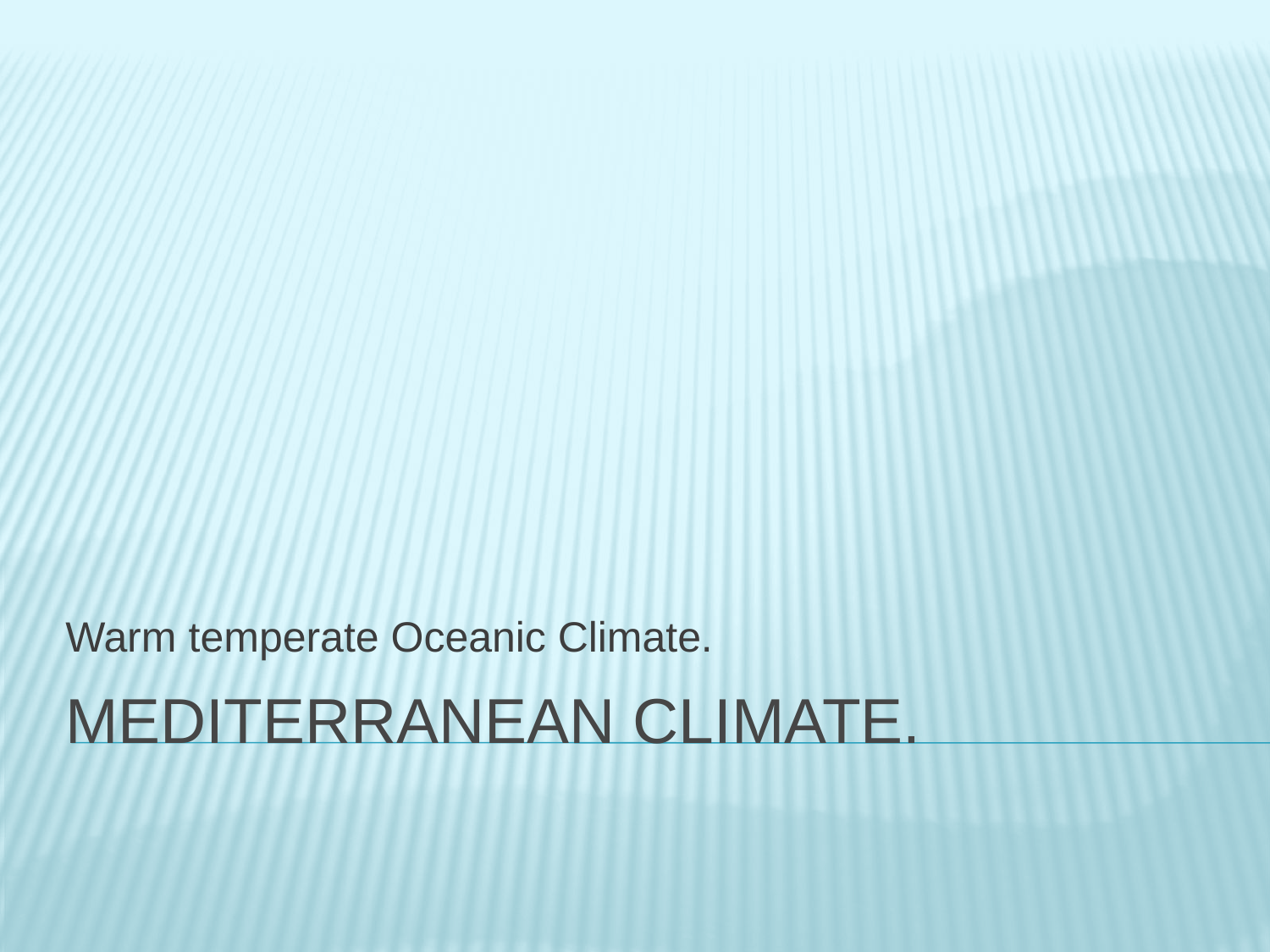

Warm temperate Oceanic Climate.
# Mediterranean Climate.